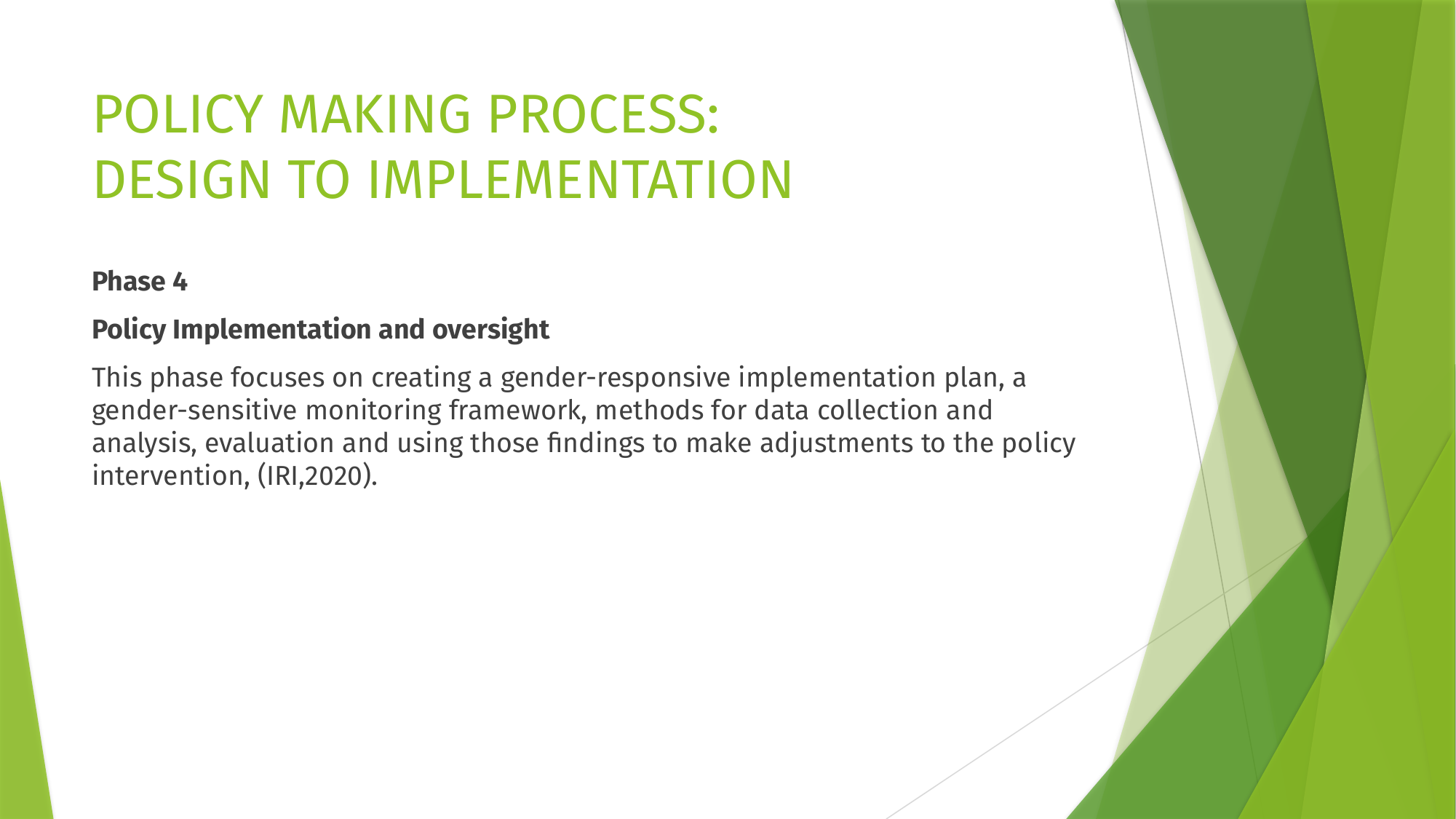

# POLICY MAKING PROCESS: DESIGN TO IMPLEMENTATION
Phase 4
Policy Implementation and oversight
This phase focuses on creating a gender-responsive implementation plan, a gender-sensitive monitoring framework, methods for data collection and analysis, evaluation and using those findings to make adjustments to the policy intervention, (IRI,2020).